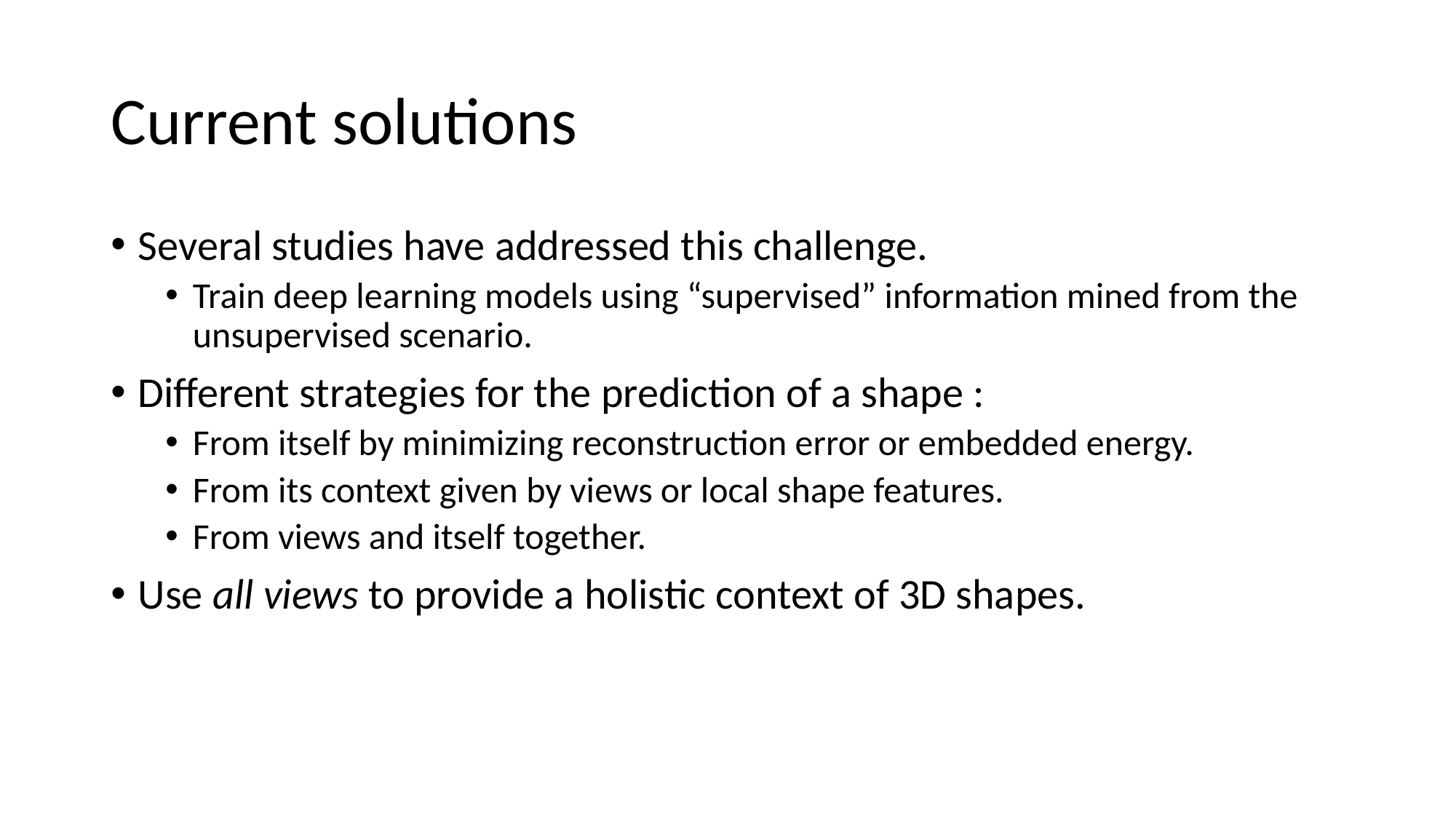

# Current solutions
Several studies have addressed this challenge.
Train deep learning models using “supervised” information mined from the unsupervised scenario.
Different strategies for the prediction of a shape :
From itself by minimizing reconstruction error or embedded energy.
From its context given by views or local shape features.
From views and itself together.
Use all views to provide a holistic context of 3D shapes.